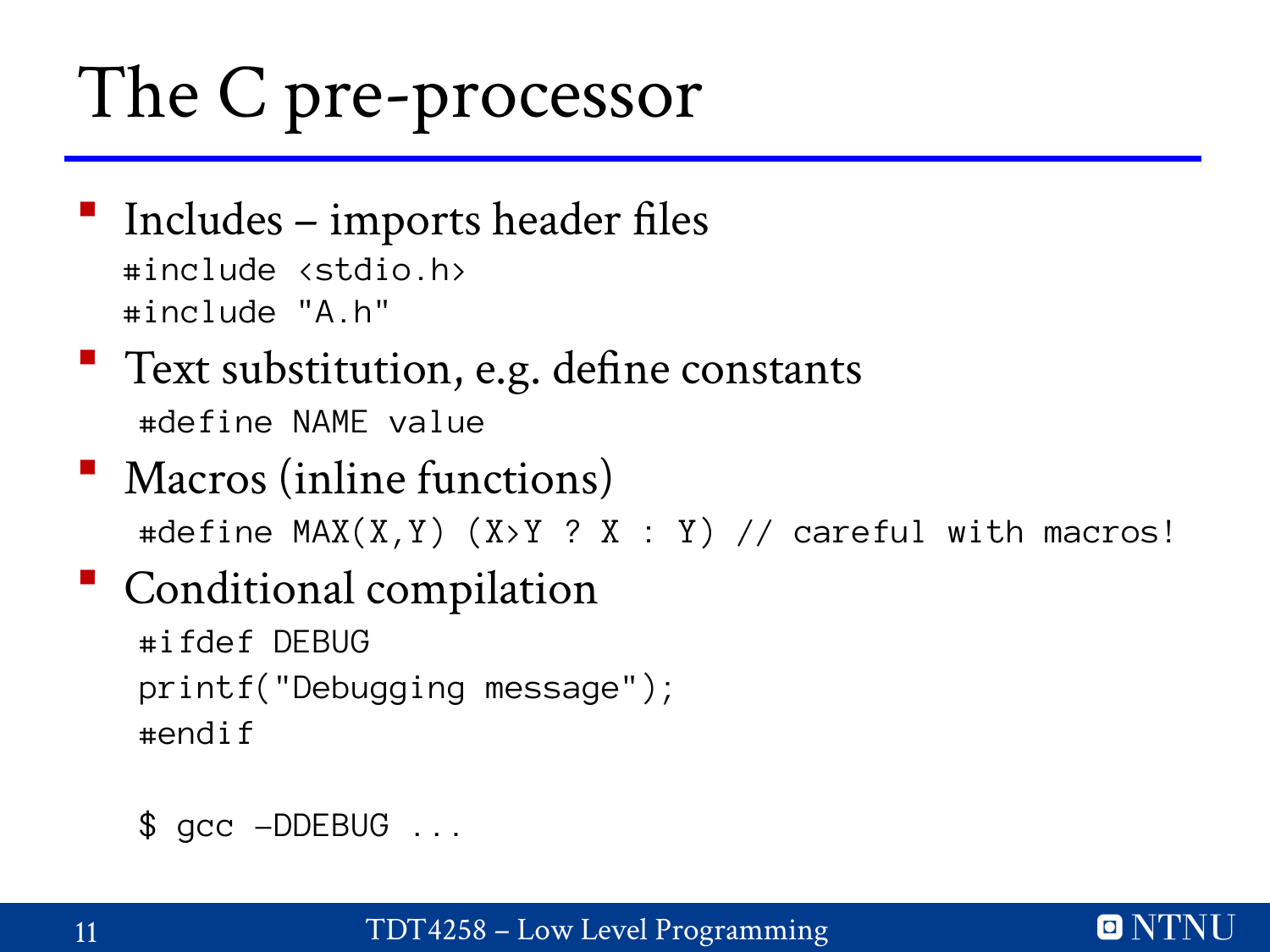

# The C pre-processor
Includes – imports header files
#include <stdio.h>
#include "A.h"
Text substitution, e.g. define constants
#define NAME value
Macros (inline functions)
#define MAX(X,Y) (X>Y ? X : Y) // careful with macros!
Conditional compilation
#ifdef DEBUG
printf("Debugging message");
#endif

$ gcc –DDEBUG ...